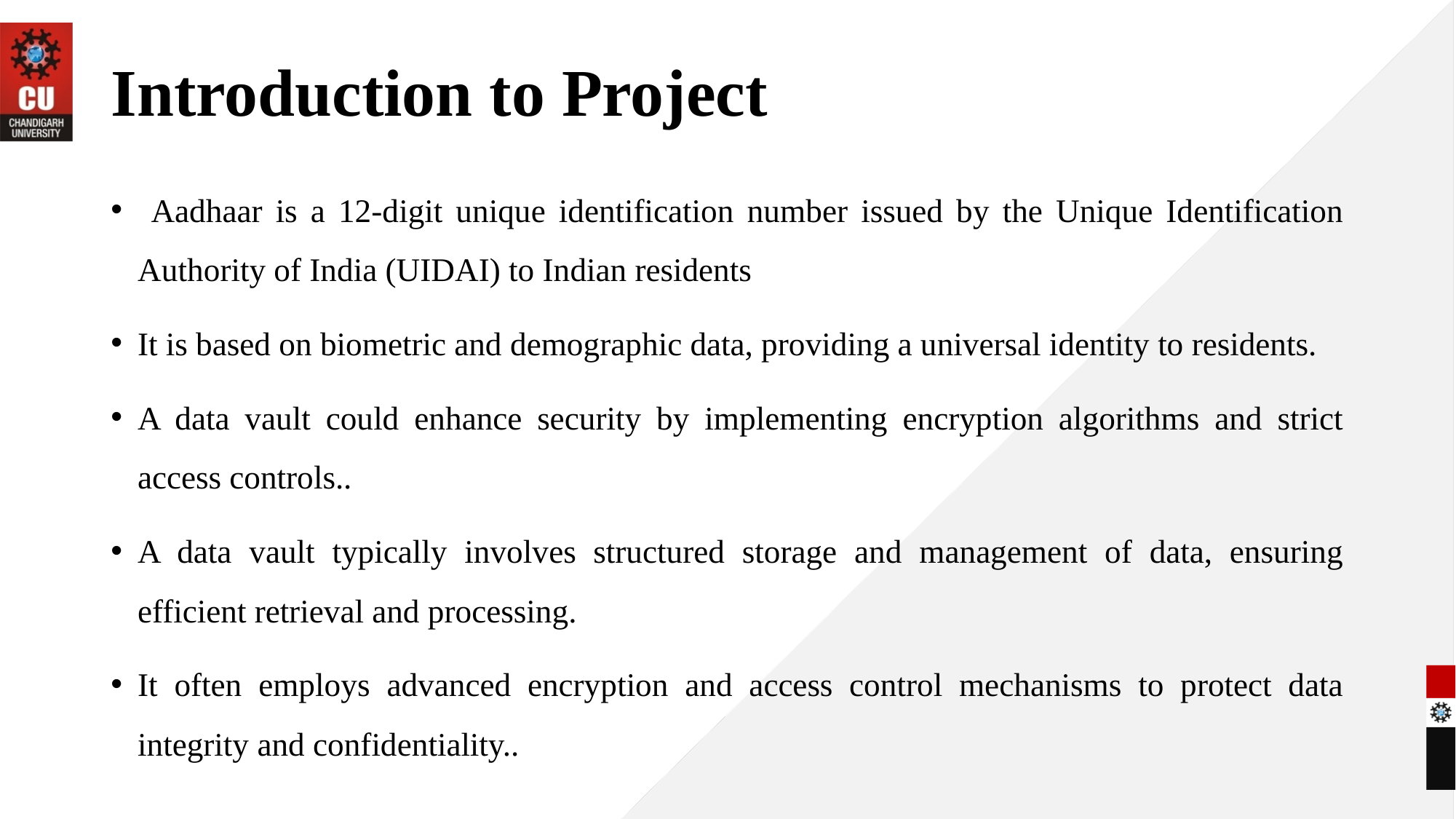

# Introduction to Project
 Aadhaar is a 12-digit unique identification number issued by the Unique Identification Authority of India (UIDAI) to Indian residents
It is based on biometric and demographic data, providing a universal identity to residents.
A data vault could enhance security by implementing encryption algorithms and strict access controls..
A data vault typically involves structured storage and management of data, ensuring efficient retrieval and processing.
It often employs advanced encryption and access control mechanisms to protect data integrity and confidentiality..
3